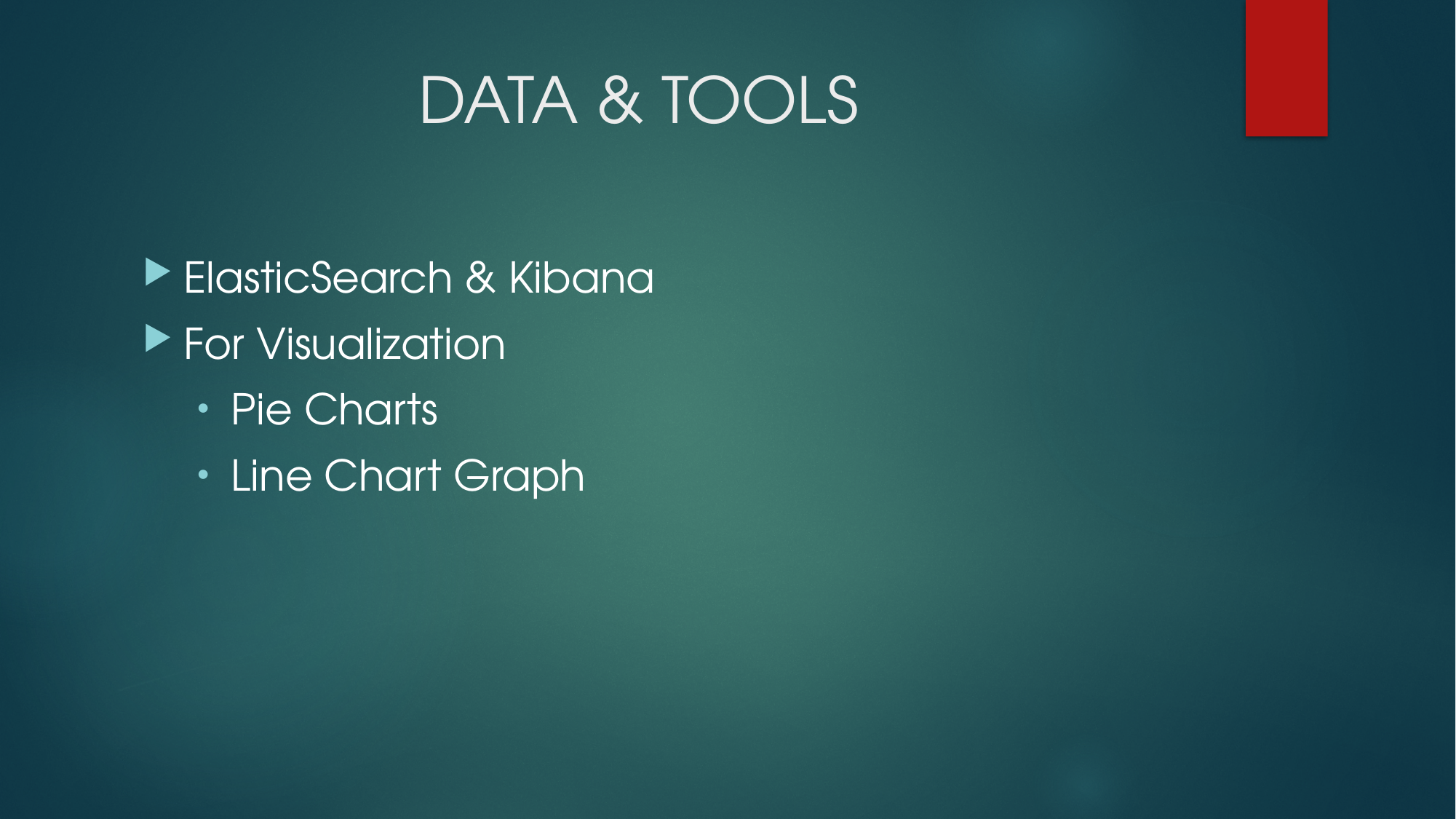

# DATA & TOOLS
ElasticSearch & Kibana
For Visualization
Pie Charts
Line Chart Graph